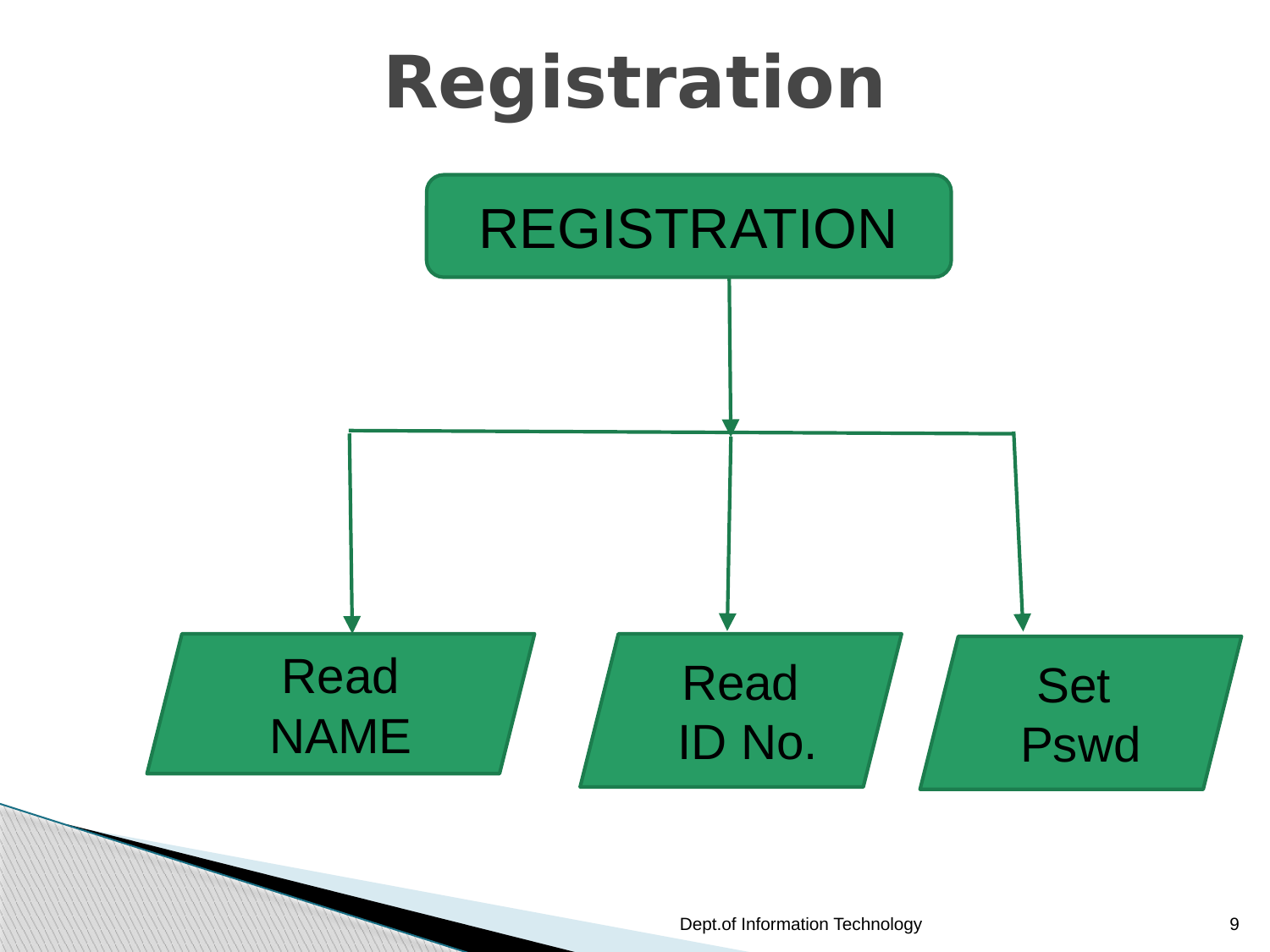

# Registration
REGISTRATION
Read
 ID No.
Read
NAME
Set
Pswd
Dept.of Information Technology
9